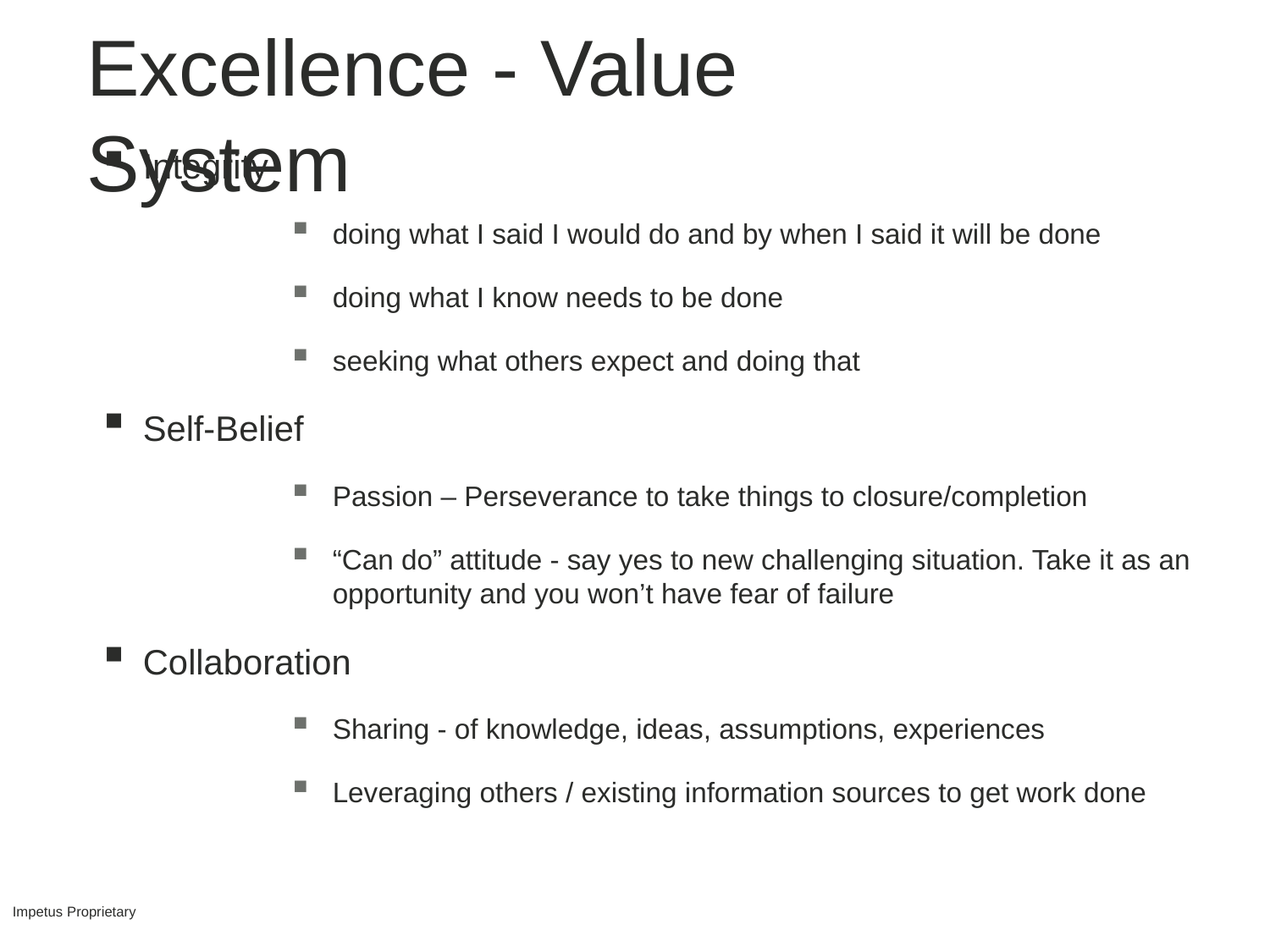

# Excellence - Value System
Integrity
doing what I said I would do and by when I said it will be done
doing what I know needs to be done
seeking what others expect and doing that
Self-Belief
Passion – Perseverance to take things to closure/completion
“Can do” attitude - say yes to new challenging situation. Take it as an opportunity and you won’t have fear of failure
Collaboration
Sharing - of knowledge, ideas, assumptions, experiences
Leveraging others / existing information sources to get work done
Impetus Proprietary